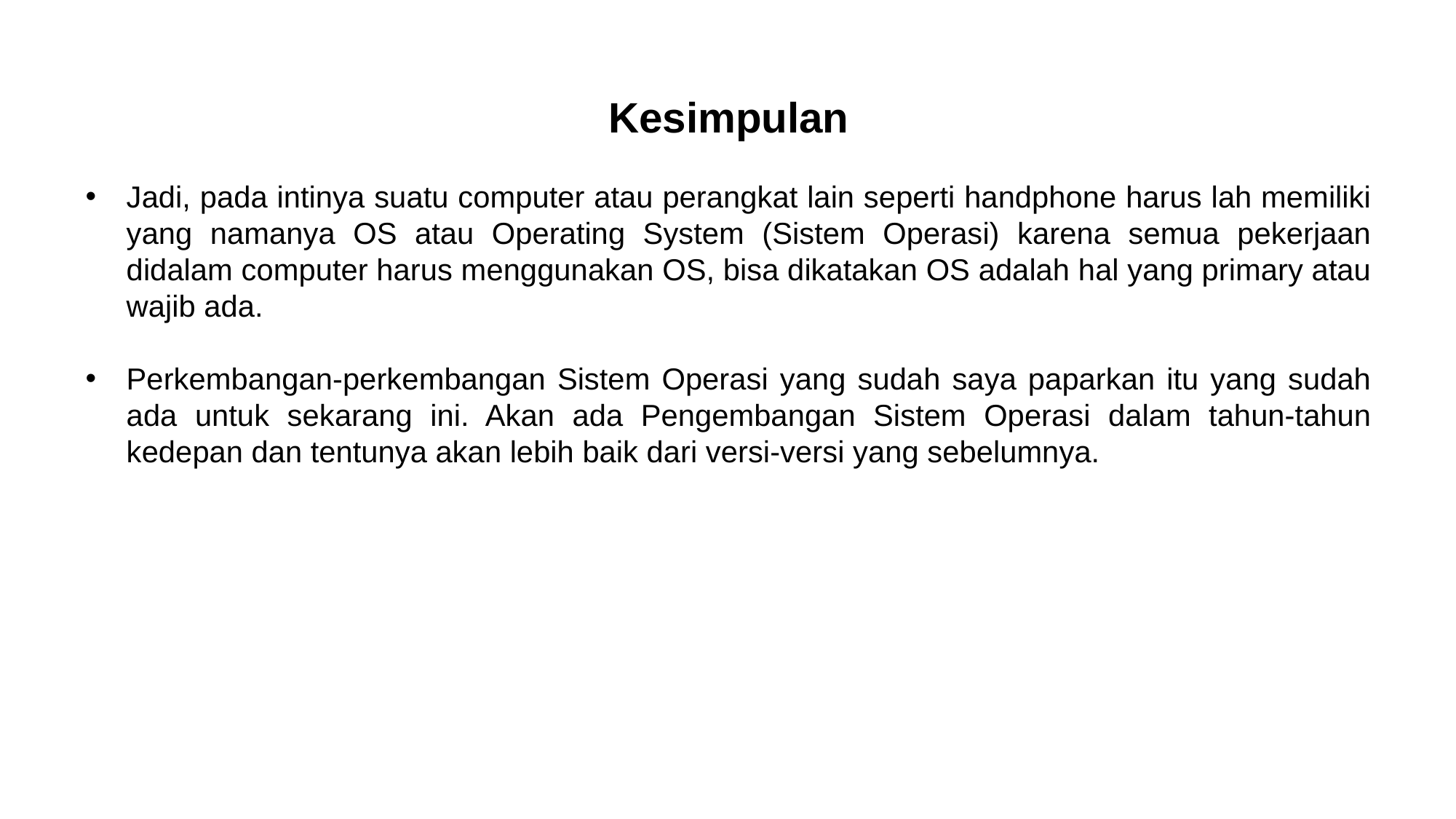

Kesimpulan

Jadi, pada intinya suatu computer atau perangkat lain seperti handphone harus lah memiliki yang namanya OS atau Operating System (Sistem Operasi) karena semua pekerjaan didalam computer harus menggunakan OS, bisa dikatakan OS adalah hal yang primary atau wajib ada.

Perkembangan-perkembangan Sistem Operasi yang sudah saya paparkan itu yang sudah ada untuk sekarang ini. Akan ada Pengembangan Sistem Operasi dalam tahun-tahun kedepan dan tentunya akan lebih baik dari versi-versi yang sebelumnya.